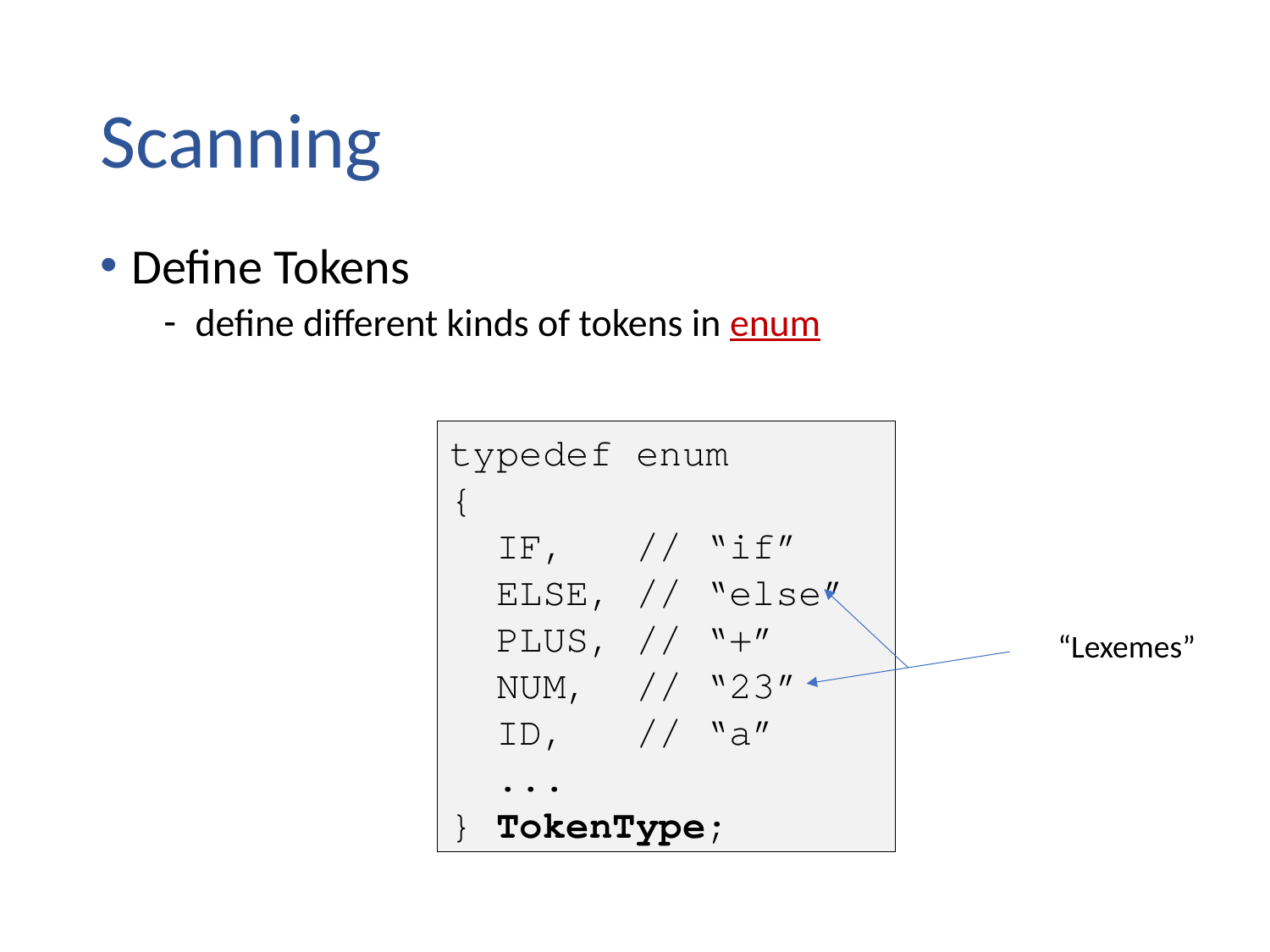

# Scanning
Define Tokens
define different kinds of tokens in enum
typedef enum
{
  IF,   // “if”
  ELSE, // “else”
  PLUS, // “+”
  NUM,  // “23”
  ID,   // “a”
  ...
} TokenType;
“Lexemes”